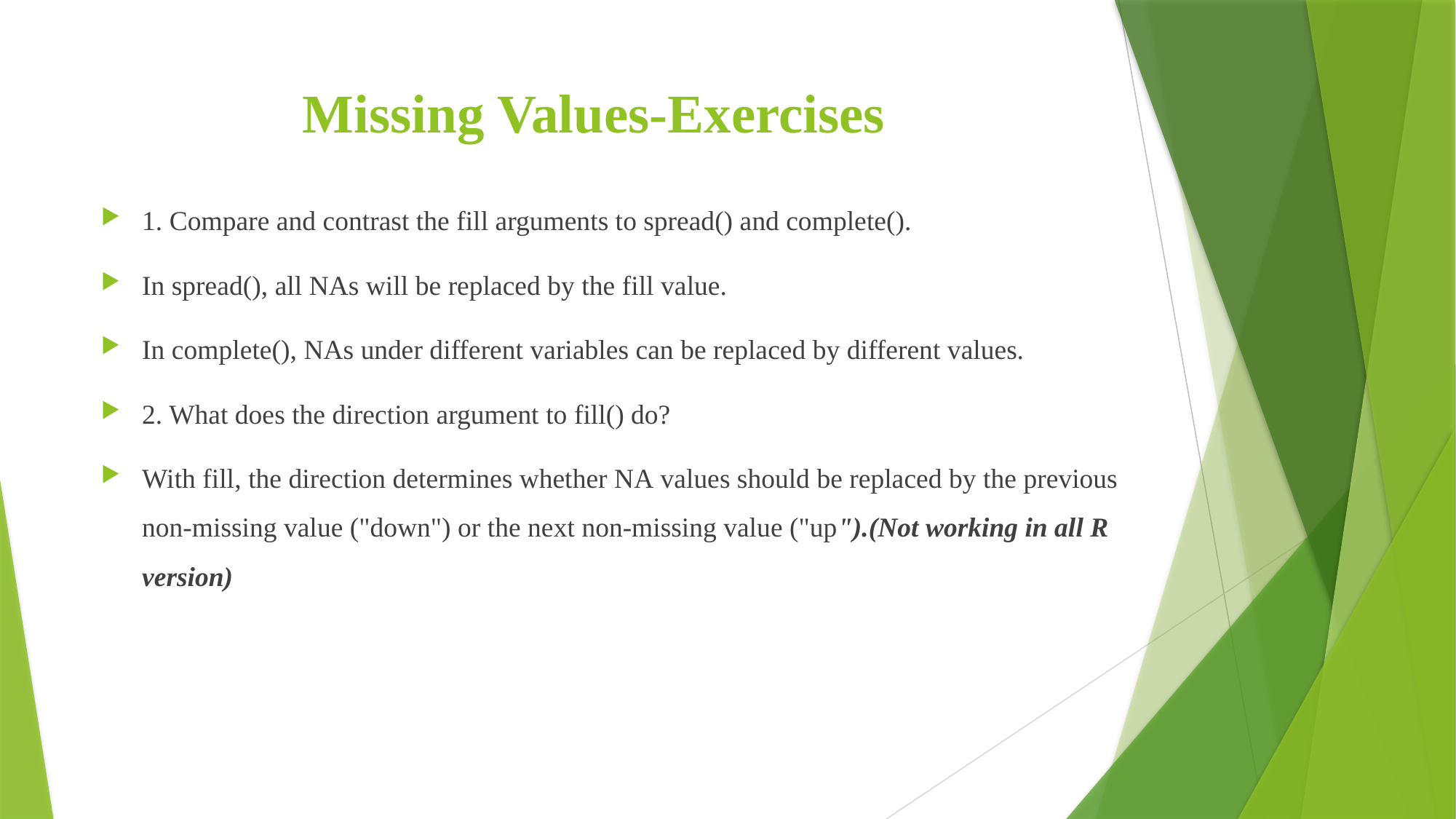

# Missing Values-Exercises
1. Compare and contrast the fill arguments to spread() and complete().
In spread(), all NAs will be replaced by the fill value.
In complete(), NAs under different variables can be replaced by different values.
2. What does the direction argument to fill() do?
With fill, the direction determines whether NA values should be replaced by the previous non-missing value ("down") or the next non-missing value ("up").(Not working in all R version)